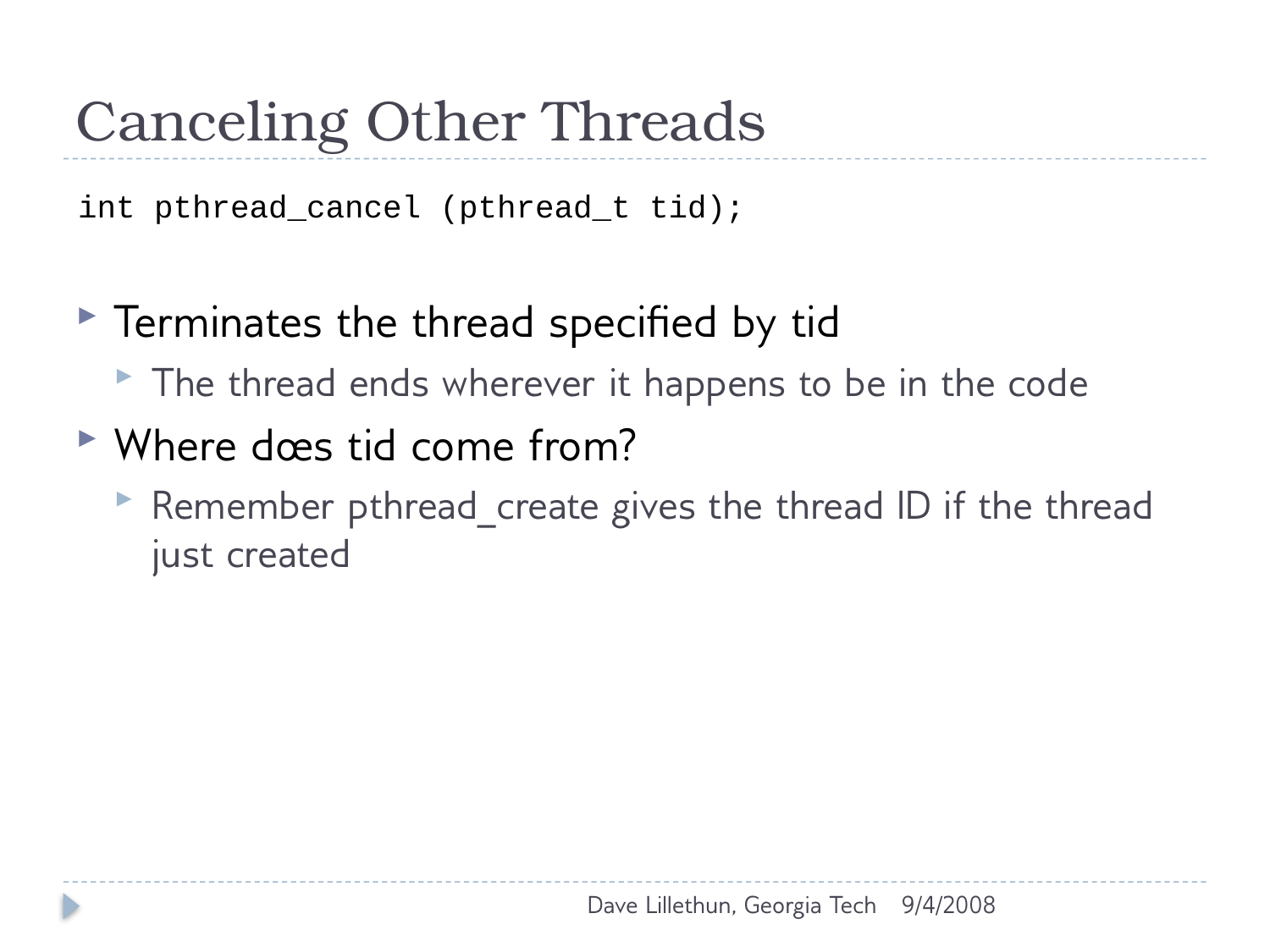

# Canceling Other Threads
int pthread_cancel (pthread_t tid);
Terminates the thread specified by tid
The thread ends wherever it happens to be in the code
Where does tid come from?
Remember pthread_create gives the thread ID if the thread just created
Dave Lillethun, Georgia Tech
9/4/2008